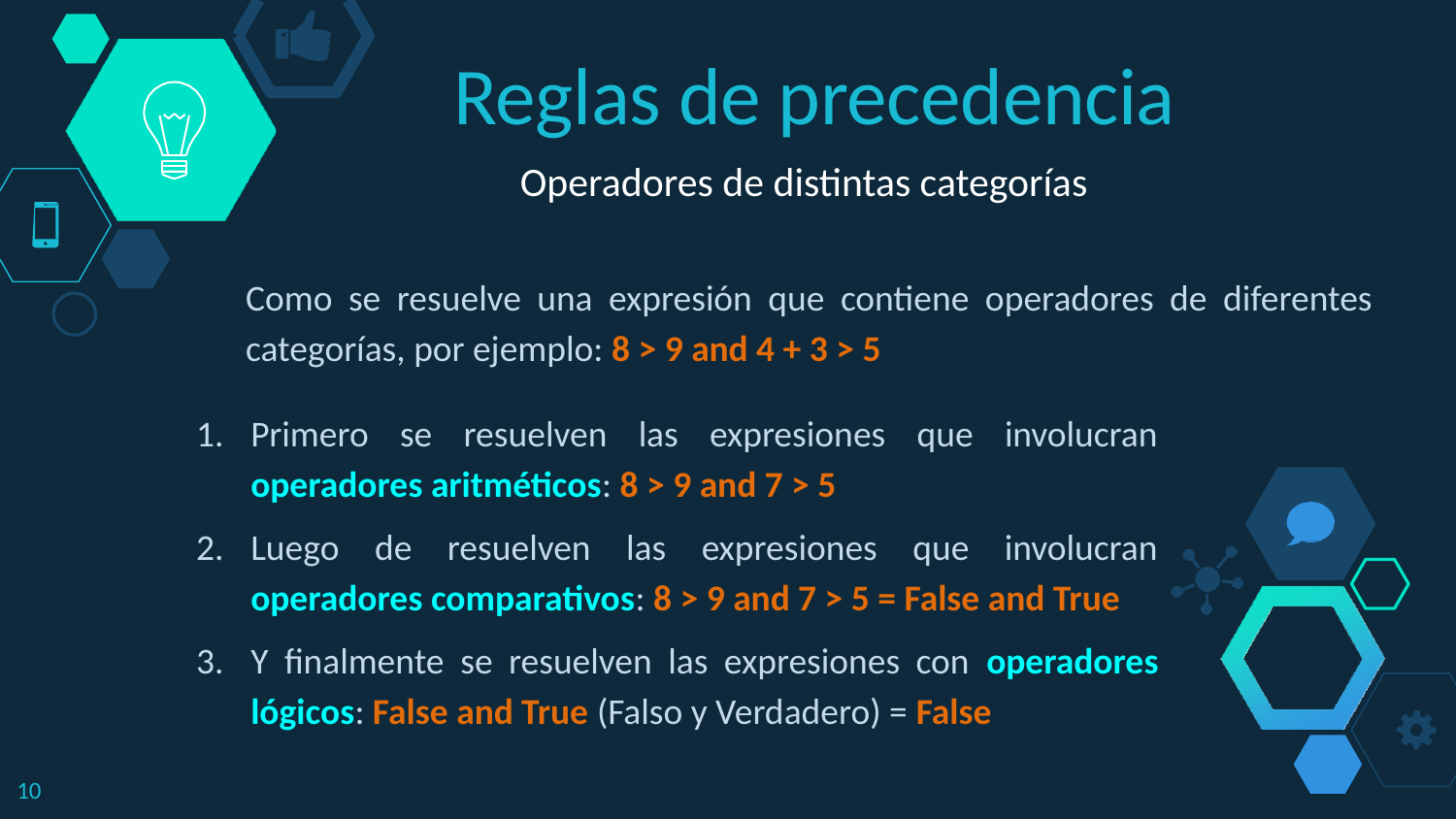

Reglas de precedencia

Operadores de distintas categorías

Como se resuelve una expresión que contiene operadores de diferentes categorías, por ejemplo: 8 > 9 and 4 + 3 > 5

Primero se resuelven las expresiones que involucran operadores aritméticos: 8 > 9 and 7 > 5
Luego de resuelven las expresiones que involucran operadores comparativos: 8 > 9 and 7 > 5 = False and True
Y finalmente se resuelven las expresiones con operadores lógicos: False and True (Falso y Verdadero) = False

10